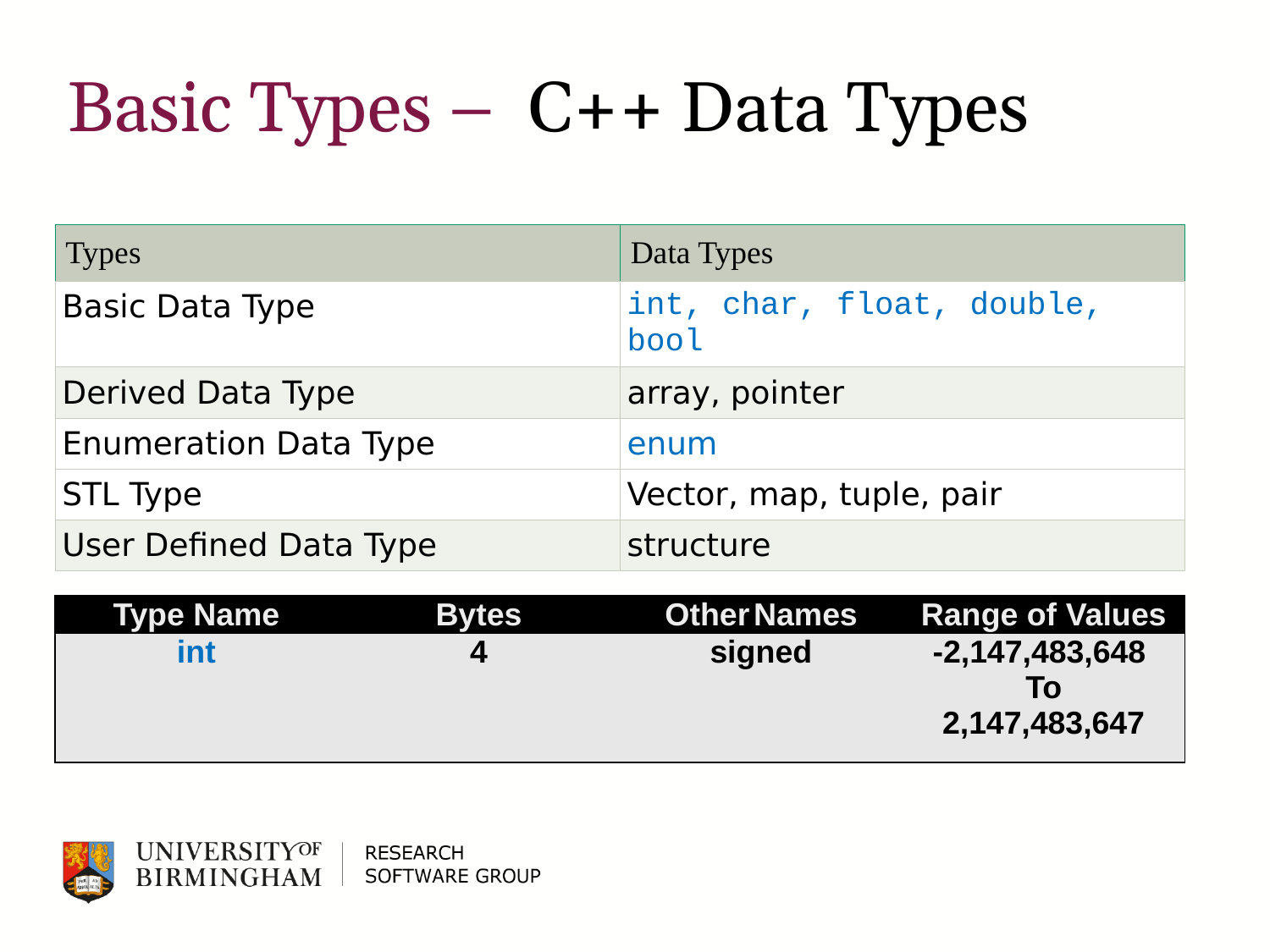

# Basic Types –  C++ Data Types

| Types | Data Types |
| --- | --- |
| Basic Data Type | int, char, float, double, bool |
| Derived Data Type | array, pointer |
| Enumeration Data Type | enum |
| STL Type | Vector, map, tuple, pair |
| User Defined Data Type | structure |
| Type Name | Bytes | Other Names | Range of Values |
| --- | --- | --- | --- |
| int | 4 | signed | -2,147,483,648 To 2,147,483,647 |